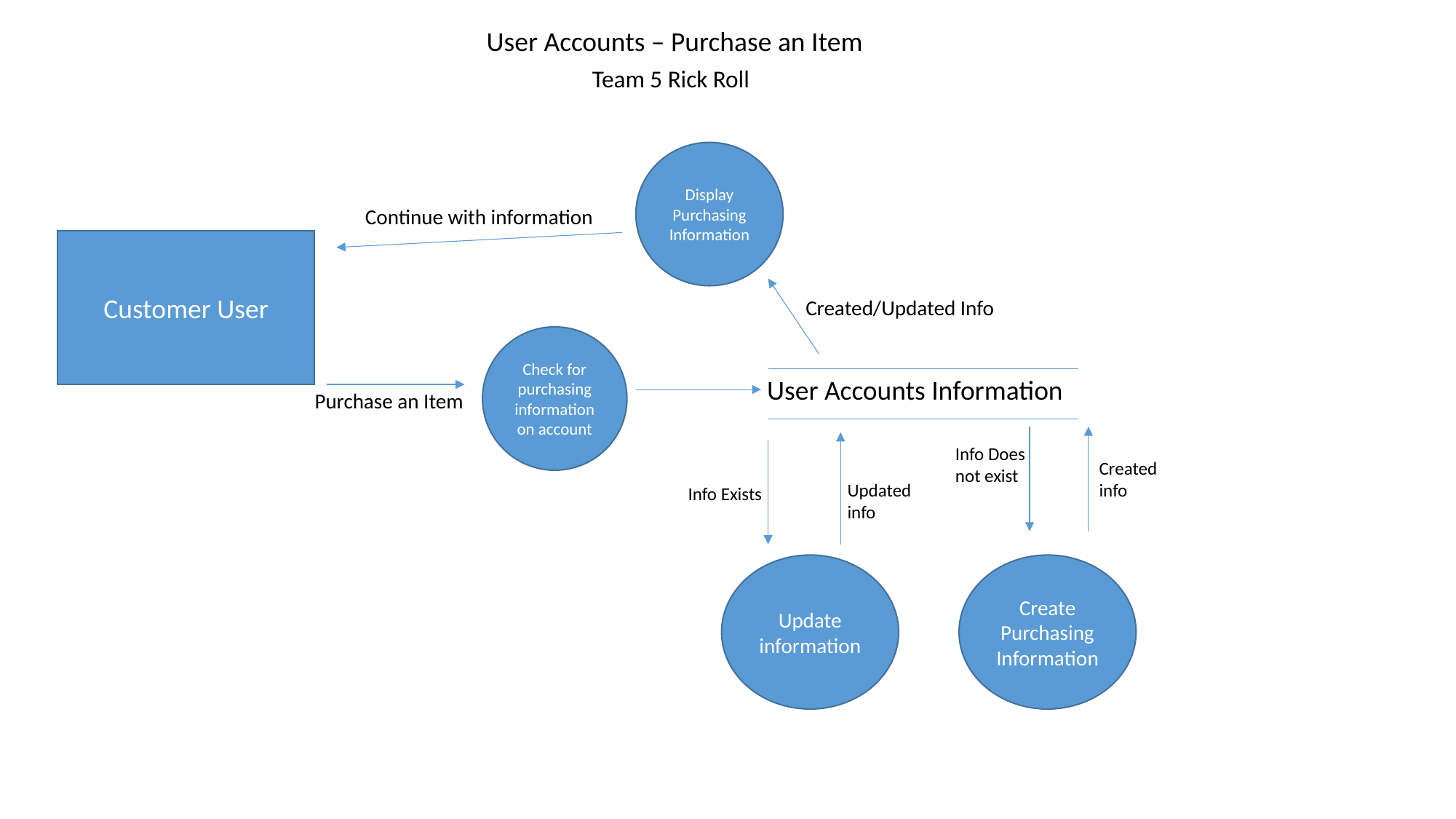

User Accounts – Purchase an Item
Team 5 Rick Roll
Display Purchasing Information
Continue with information
Customer User
Created/Updated Info
Check for purchasing information on account
User Accounts Information
Purchase an Item
Info Does not exist
Created info
Updated info
Info Exists
Create Purchasing Information
Update information